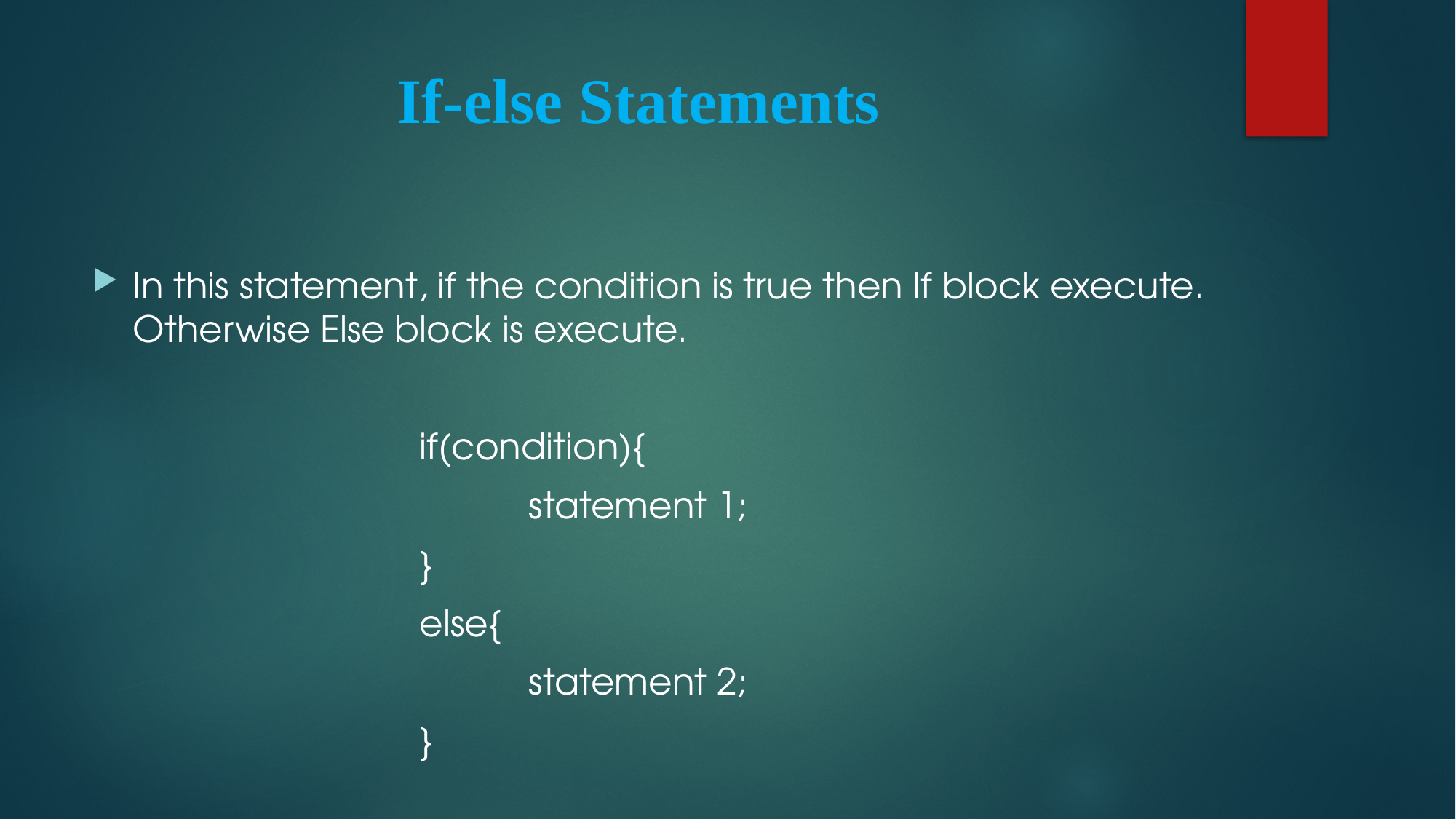

# If-else Statements
In this statement, if the condition is true then If block execute. Otherwise Else block is execute.

			if(condition){
				statement 1;
			}
			else{
				statement 2;
			}